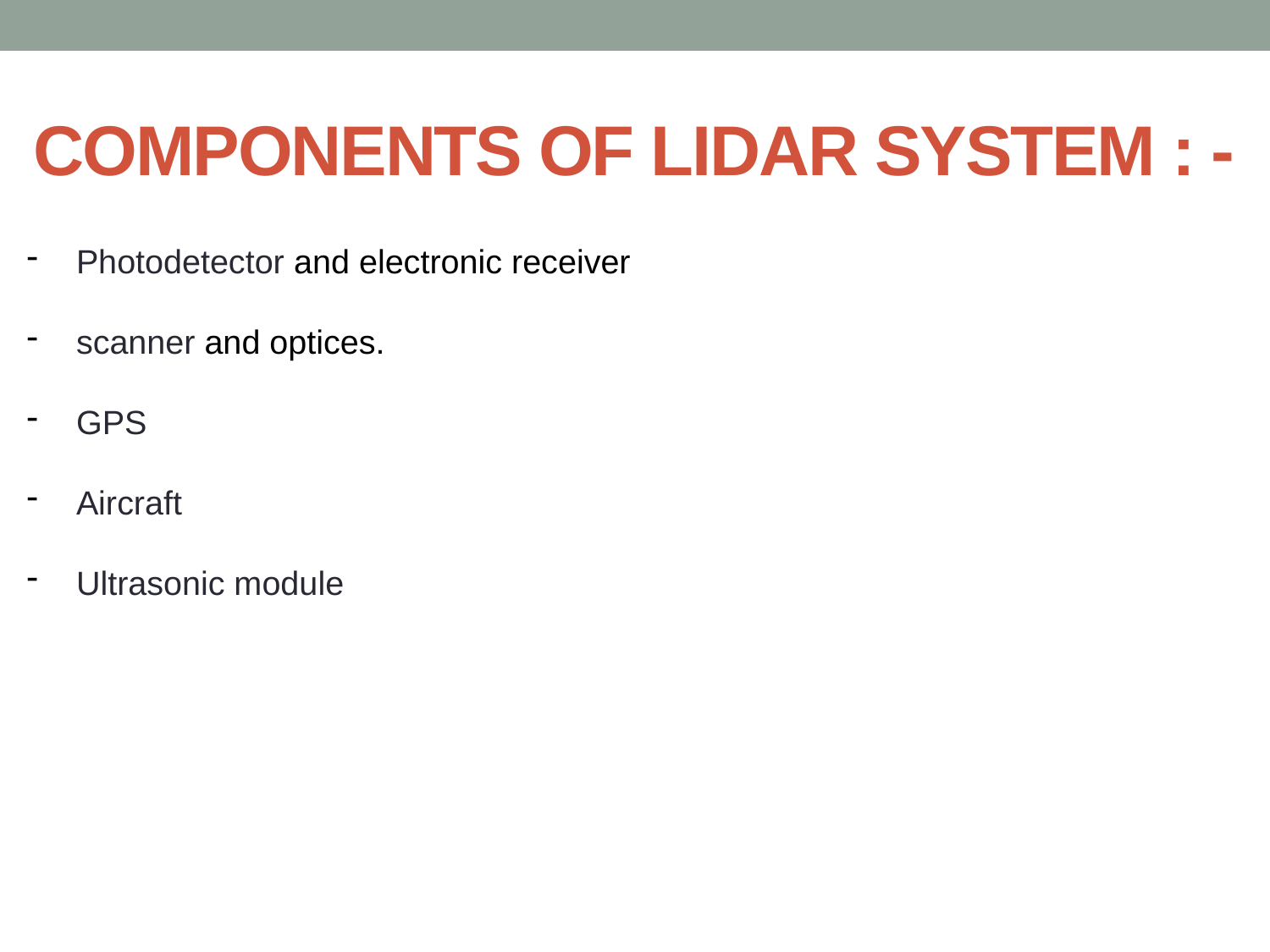

Photodetector and electronic receiver

scanner and optices.

GPS

Aircraft

Ultrasonic module
# COMPONENTS OF LIDAR SYSTEM : -